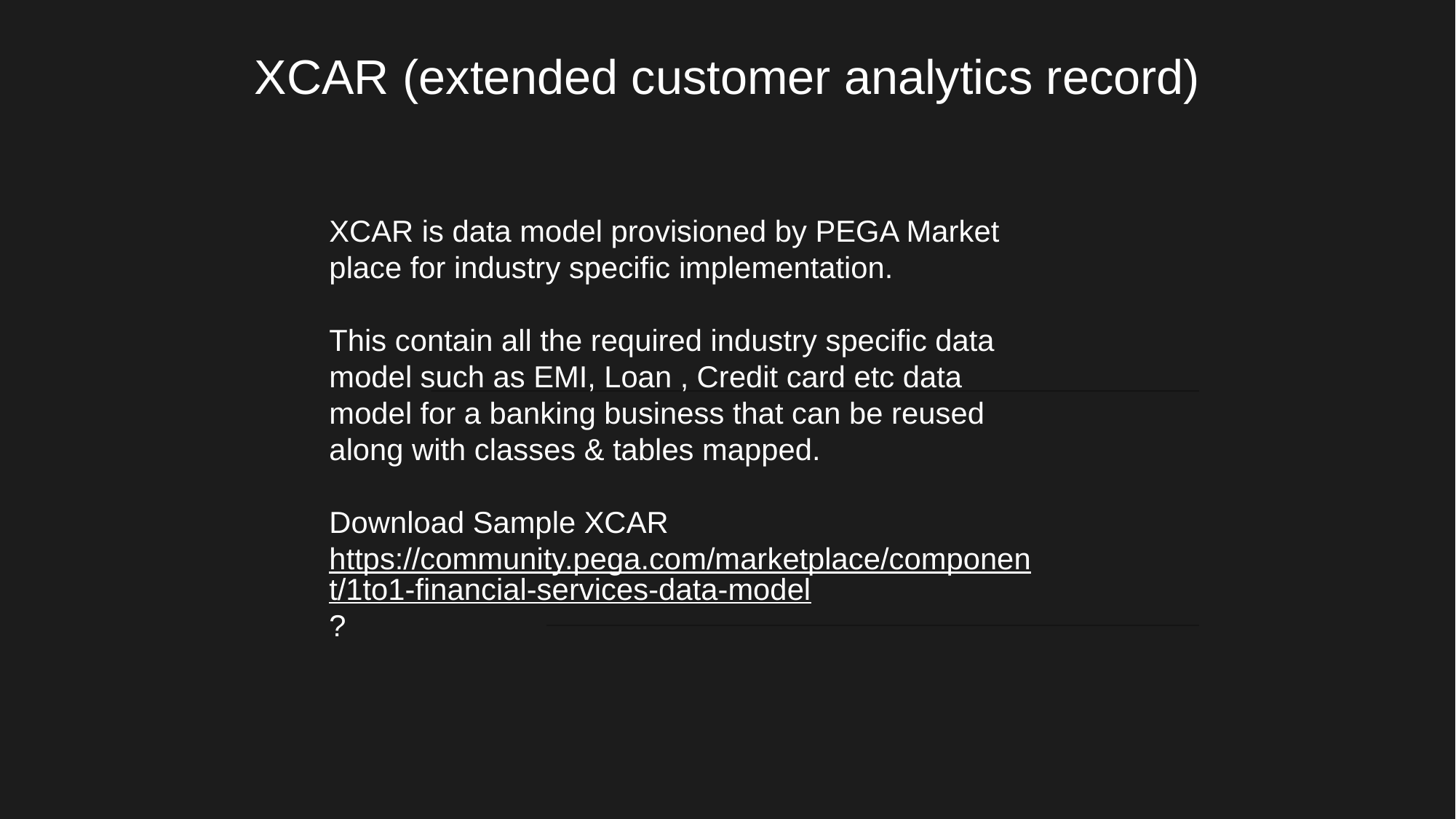

# XCAR (extended customer analytics record)
XCAR is data model provisioned by PEGA Market place for industry specific implementation.

This contain all the required industry specific data model such as EMI, Loan , Credit card etc data model for a banking business that can be reused along with classes & tables mapped.

Download Sample XCAR
https://community.pega.com/marketplace/component/1to1-financial-services-data-model?